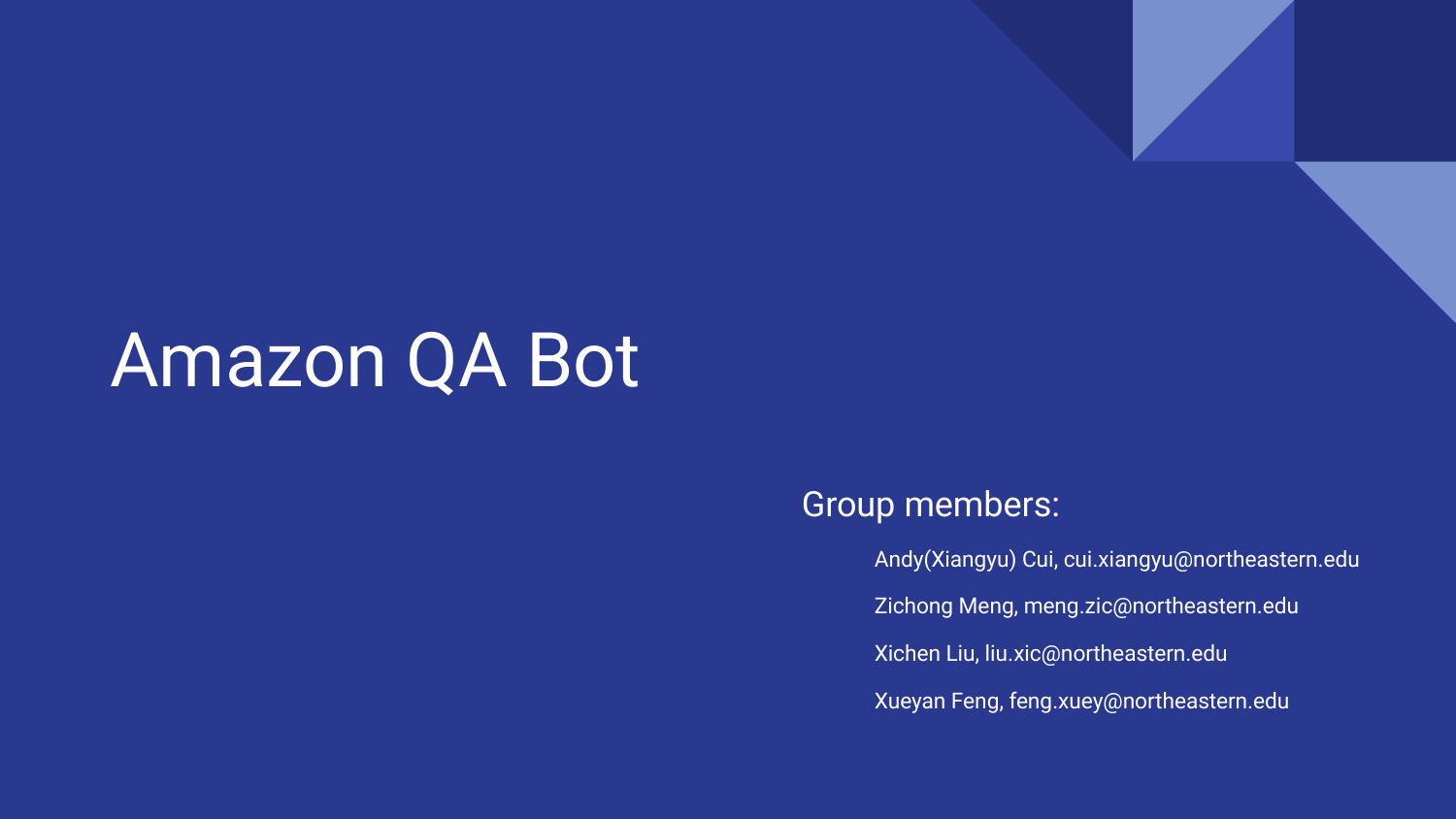

# Amazon QA Bot
Group members:
Andy(Xiangyu) Cui, cui.xiangyu@northeastern.edu
Zichong Meng, meng.zic@northeastern.edu
Xichen Liu, liu.xic@northeastern.edu
Xueyan Feng, feng.xuey@northeastern.edu